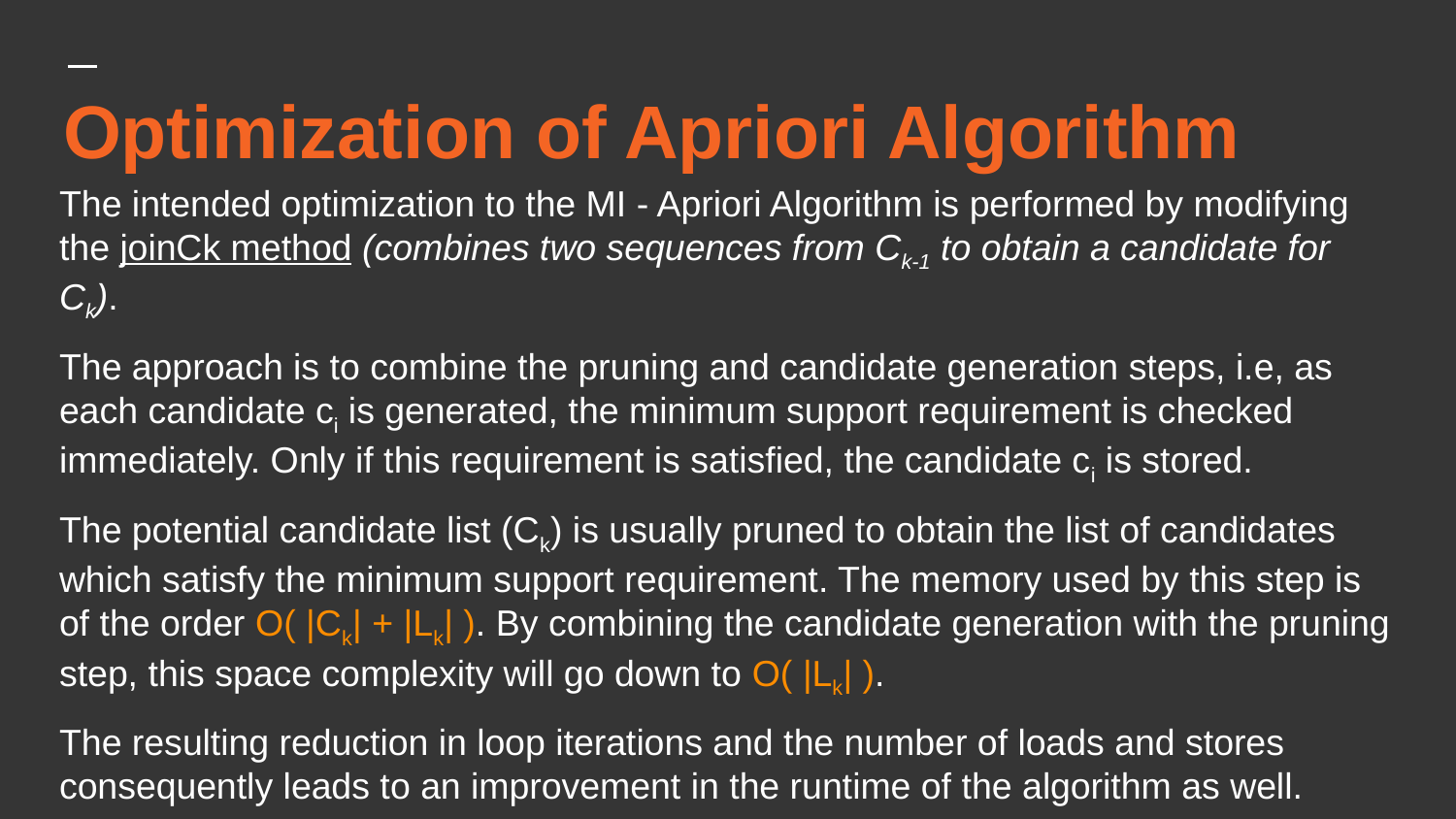

# Optimization of Apriori Algorithm
The intended optimization to the MI - Apriori Algorithm is performed by modifying the joinCk method (combines two sequences from Ck-1 to obtain a candidate for Ck).
The approach is to combine the pruning and candidate generation steps, i.e, as each candidate ci is generated, the minimum support requirement is checked immediately. Only if this requirement is satisfied, the candidate ci is stored.
The potential candidate list (Ck) is usually pruned to obtain the list of candidates which satisfy the minimum support requirement. The memory used by this step is of the order O( |Ck| + |Lk| ). By combining the candidate generation with the pruning step, this space complexity will go down to O( |Lk| ).
The resulting reduction in loop iterations and the number of loads and stores consequently leads to an improvement in the runtime of the algorithm as well.